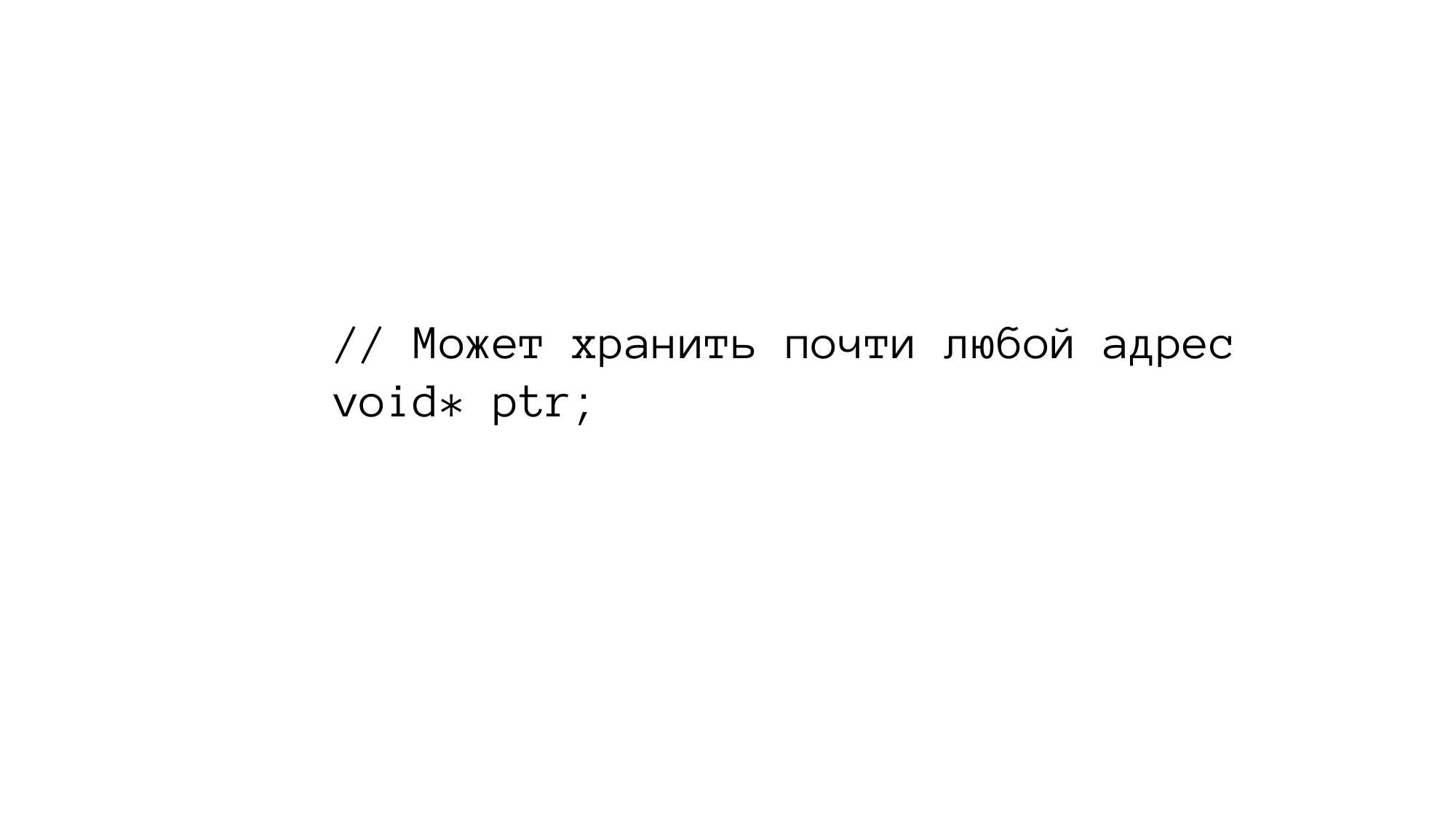

// Может хранить почти любой адрес
void* ptr;